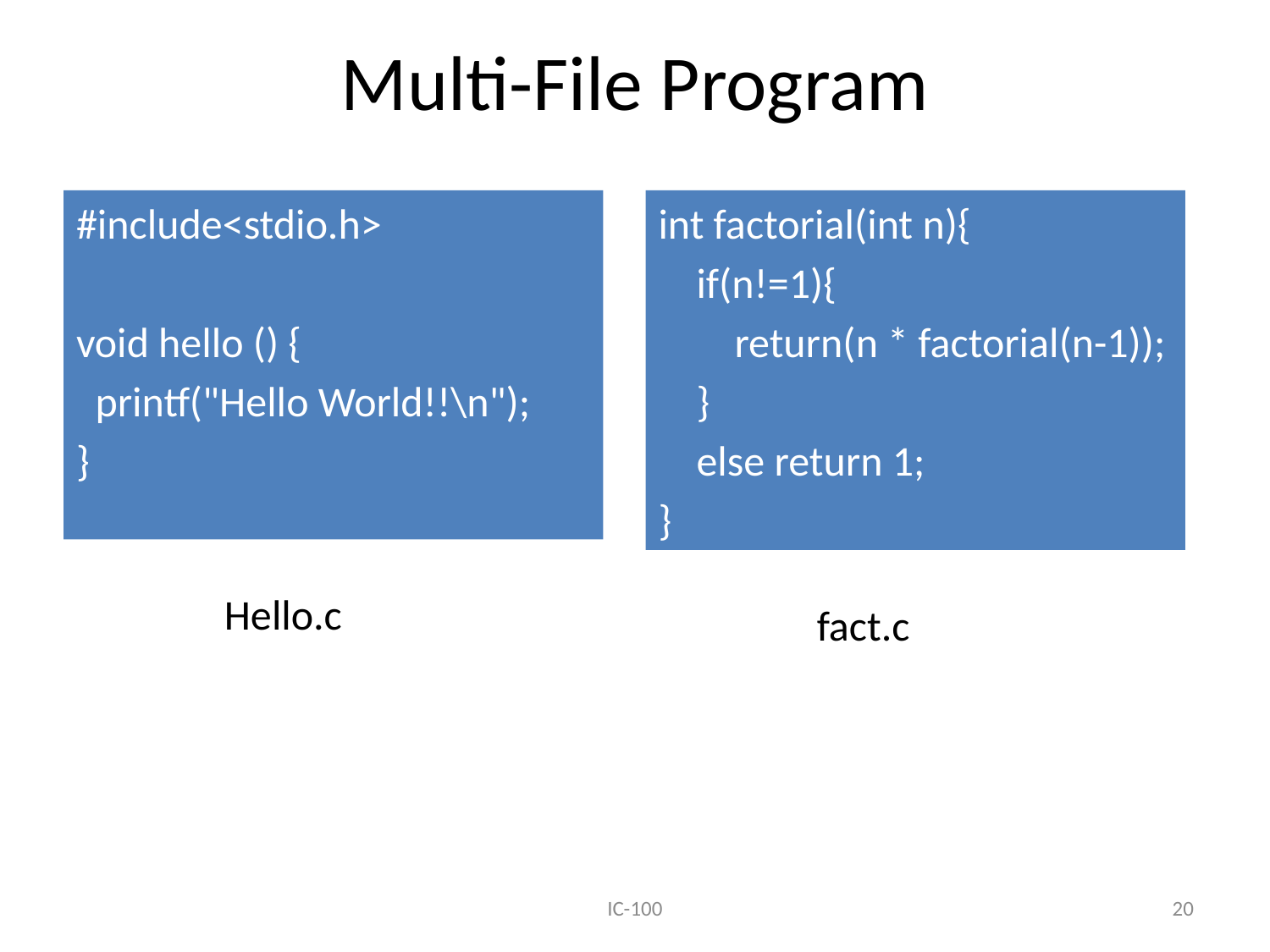

# Multi-File Program
#include<stdio.h>

void hello () {
  printf("Hello World!!\n");
}
int factorial(int n){
    if(n!=1){
        return(n * factorial(n-1));
    }
    else return 1;
}
Hello.c
fact.c
IC-100
20